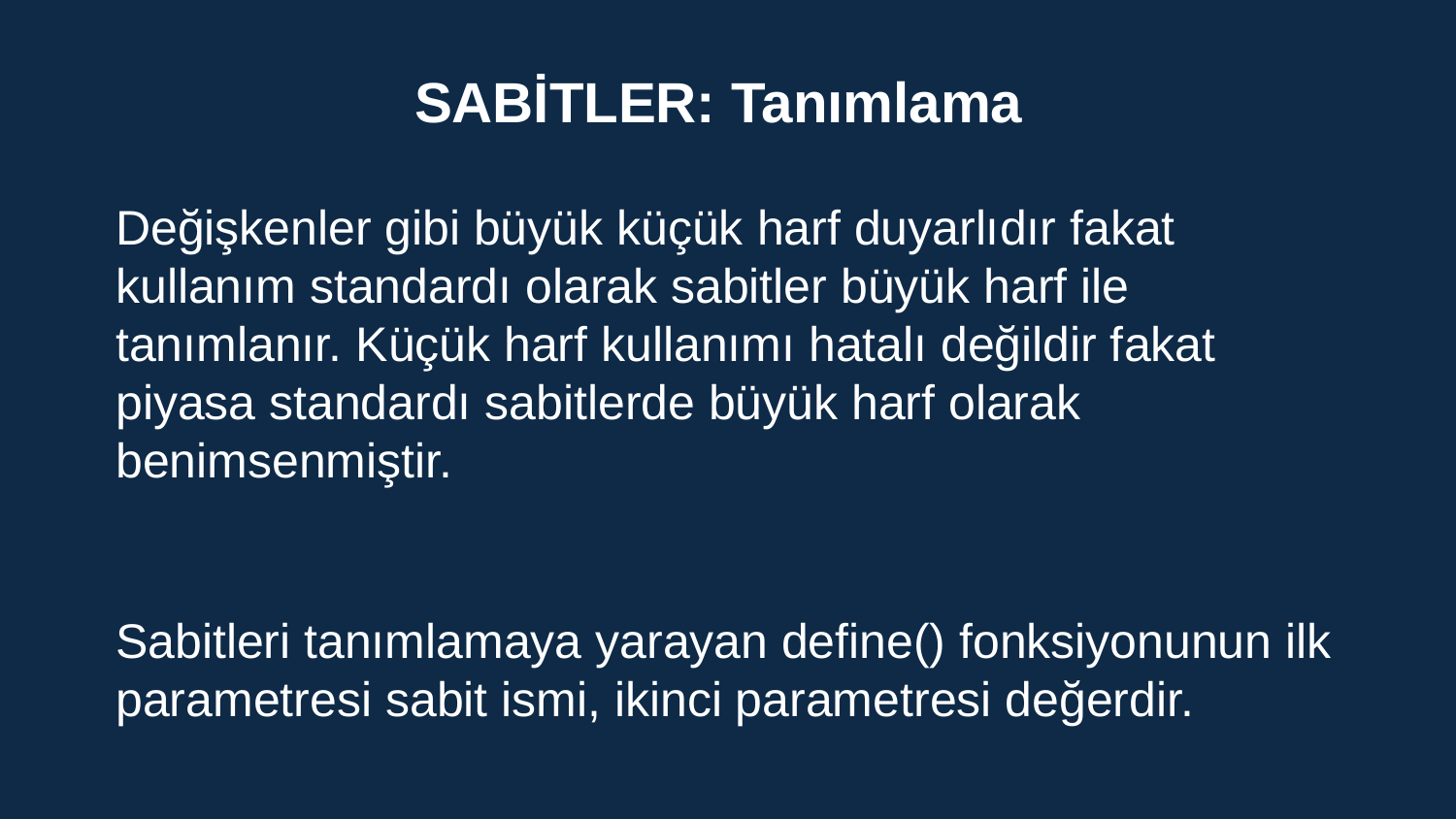

SABİTLER: Tanımlama
Değişkenler gibi büyük küçük harf duyarlıdır fakat kullanım standardı olarak sabitler büyük harf ile tanımlanır. Küçük harf kullanımı hatalı değildir fakat piyasa standardı sabitlerde büyük harf olarak benimsenmiştir.

Sabitleri tanımlamaya yarayan define() fonksiyonunun ilk parametresi sabit ismi, ikinci parametresi değerdir.